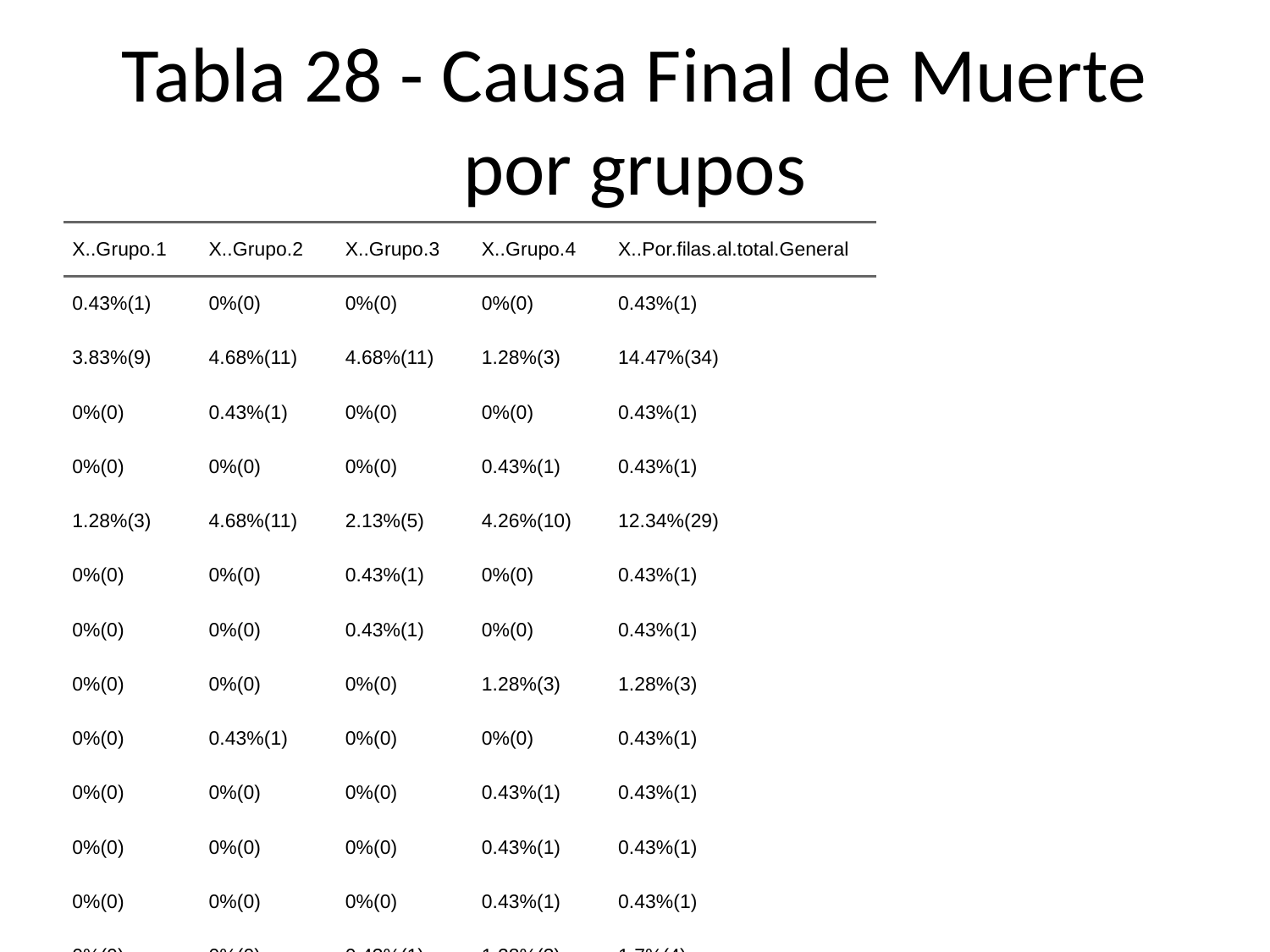

# Tabla 28 - Causa Final de Muerte por grupos
| X..Grupo.1 | X..Grupo.2 | X..Grupo.3 | X..Grupo.4 | X..Por.filas.al.total.General |
| --- | --- | --- | --- | --- |
| 0.43%(1) | 0%(0) | 0%(0) | 0%(0) | 0.43%(1) |
| 3.83%(9) | 4.68%(11) | 4.68%(11) | 1.28%(3) | 14.47%(34) |
| 0%(0) | 0.43%(1) | 0%(0) | 0%(0) | 0.43%(1) |
| 0%(0) | 0%(0) | 0%(0) | 0.43%(1) | 0.43%(1) |
| 1.28%(3) | 4.68%(11) | 2.13%(5) | 4.26%(10) | 12.34%(29) |
| 0%(0) | 0%(0) | 0.43%(1) | 0%(0) | 0.43%(1) |
| 0%(0) | 0%(0) | 0.43%(1) | 0%(0) | 0.43%(1) |
| 0%(0) | 0%(0) | 0%(0) | 1.28%(3) | 1.28%(3) |
| 0%(0) | 0.43%(1) | 0%(0) | 0%(0) | 0.43%(1) |
| 0%(0) | 0%(0) | 0%(0) | 0.43%(1) | 0.43%(1) |
| 0%(0) | 0%(0) | 0%(0) | 0.43%(1) | 0.43%(1) |
| 0%(0) | 0%(0) | 0%(0) | 0.43%(1) | 0.43%(1) |
| 0%(0) | 0%(0) | 0.43%(1) | 1.28%(3) | 1.7%(4) |
| 1.7%(4) | 4.68%(11) | 8.09%(19) | 7.66%(18) | 22.13%(52) |
| 0.43%(1) | 0.43%(1) | 0%(0) | 0%(0) | 0.85%(2) |
| 0%(0) | 0.43%(1) | 0%(0) | 0%(0) | 0.43%(1) |
| 0.43%(1) | 0.85%(2) | 0%(0) | 0%(0) | 1.28%(3) |
| 0%(0) | 0.43%(1) | 0%(0) | 0%(0) | 0.43%(1) |
| 0%(0) | 0.85%(2) | 0.43%(1) | 0.43%(1) | 1.7%(4) |
| 1.7%(4) | 5.53%(13) | 0.85%(2) | 1.28%(3) | 9.36%(22) |
| 1.28%(3) | 1.28%(3) | 1.7%(4) | 1.28%(3) | 5.53%(13) |
| 0%(0) | 0%(0) | 0%(0) | 0.43%(1) | 0.43%(1) |
| 0%(0) | 0%(0) | 0%(0) | 0.43%(1) | 0.43%(1) |
| 0.43%(1) | 0%(0) | 0%(0) | 0%(0) | 0.43%(1) |
| 0%(0) | 0.43%(1) | 0.43%(1) | 0%(0) | 0.85%(2) |
| 0.43%(1) | 4.68%(11) | 3.83%(9) | 9.36%(22) | 18.3%(43) |
| 0%(0) | 0.43%(1) | 0%(0) | 0%(0) | 0.43%(1) |
| 0%(0) | 0%(0) | 0%(0) | 0.43%(1) | 0.43%(1) |
| 0%(0) | 0.85%(2) | 0.43%(1) | 0.43%(1) | 1.7%(4) |
| 0.43%(1) | 0.43%(1) | 0%(0) | 0%(0) | 0.85%(2) |
| 0%(0) | 0.43%(1) | 0%(0) | 0%(0) | 0.43%(1) |
| 0%(0) | 0%(0) | 0.43%(1) | 0%(0) | 0.43%(1) |
| 12.34%(29) | 31.91%(75) | 24.26%(57) | 31.49%(74) | 100%(235) |